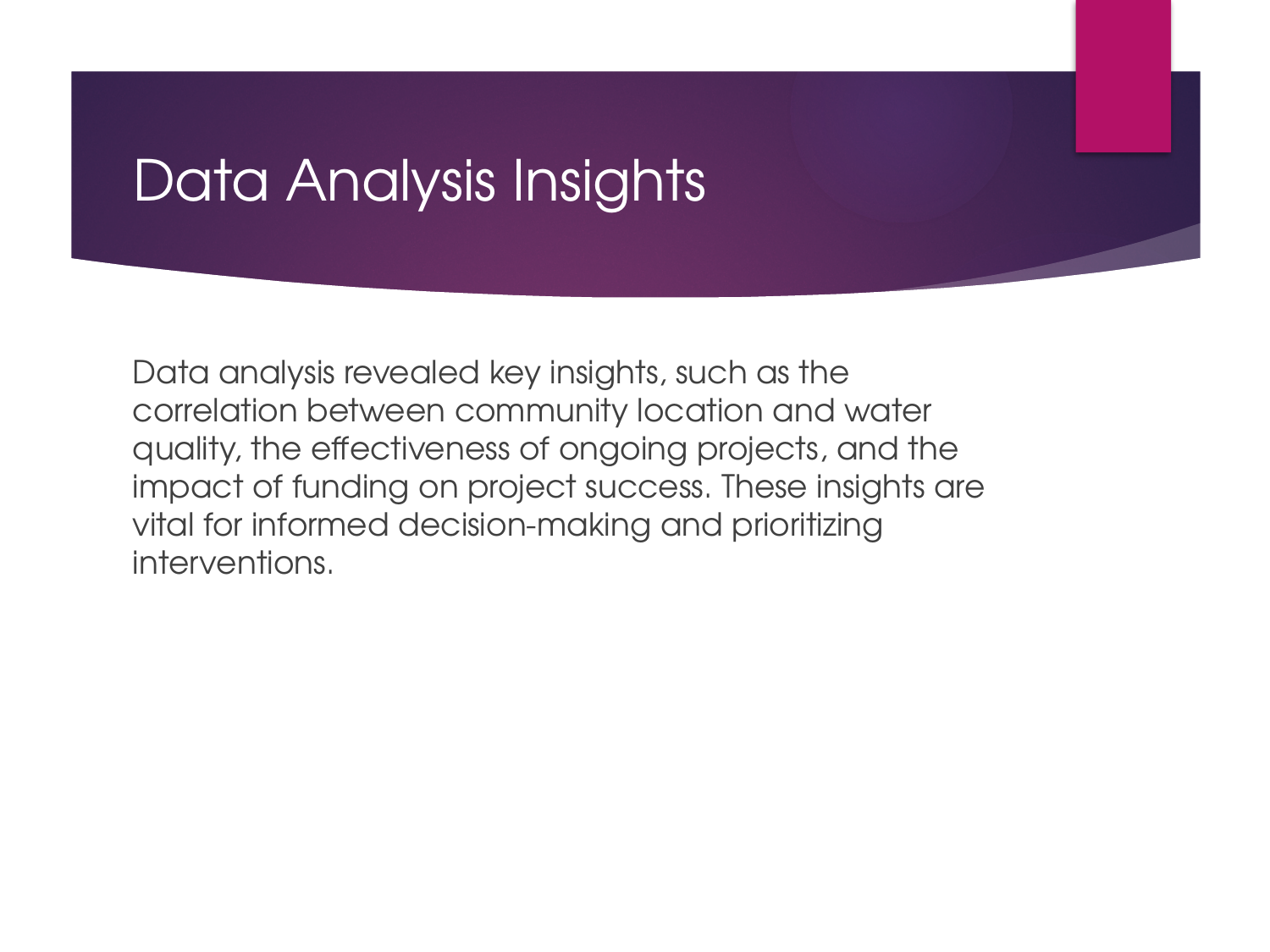

# Data Analysis Insights
Data analysis revealed key insights, such as the correlation between community location and water quality, the effectiveness of ongoing projects, and the impact of funding on project success. These insights are vital for informed decision-making and prioritizing interventions.